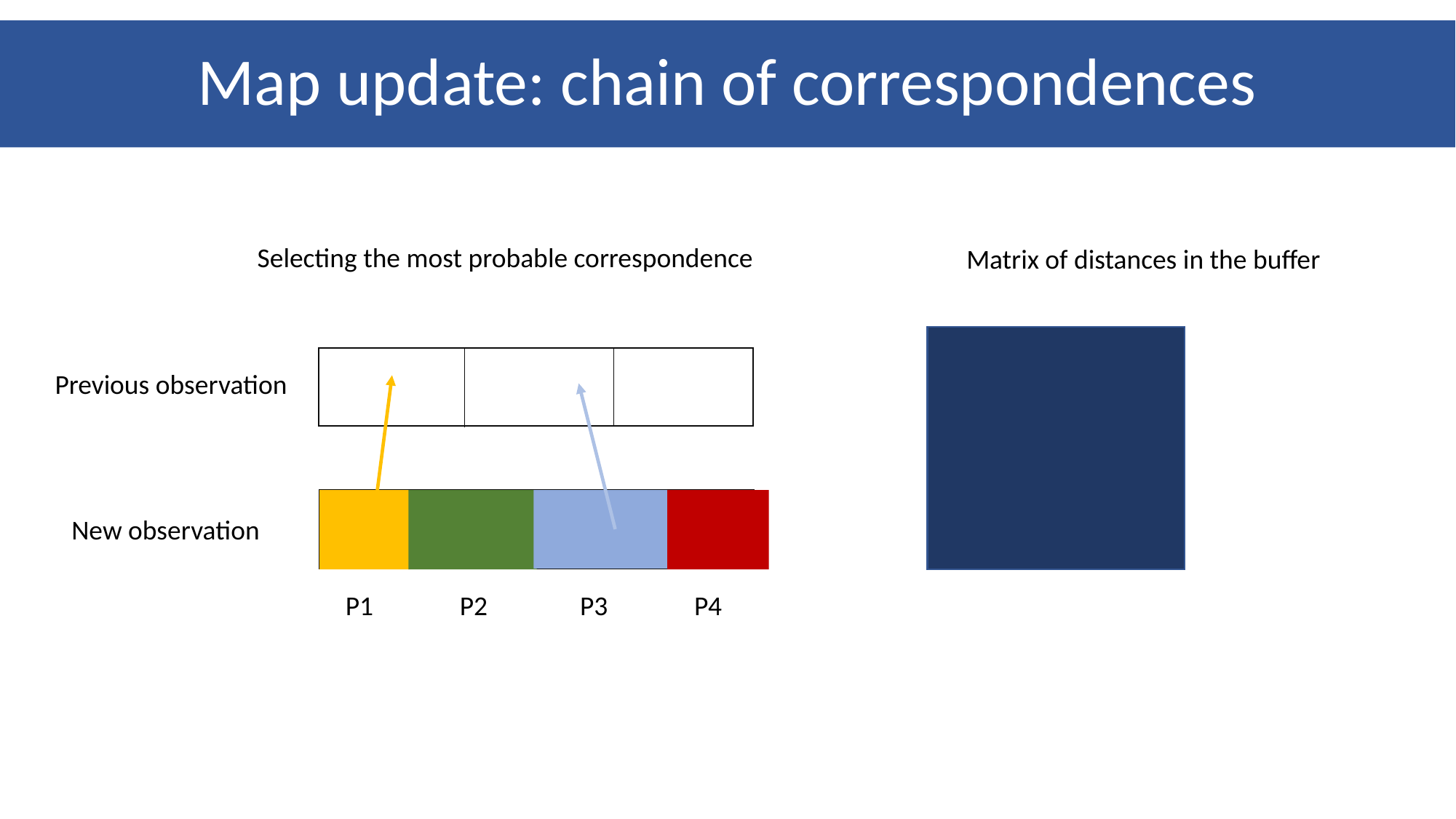

Map update: chain of correspondences
Selecting the most probable correspondence
Matrix of distances in the buffer

Previous observation

New observation
P1              P2               P3              P4